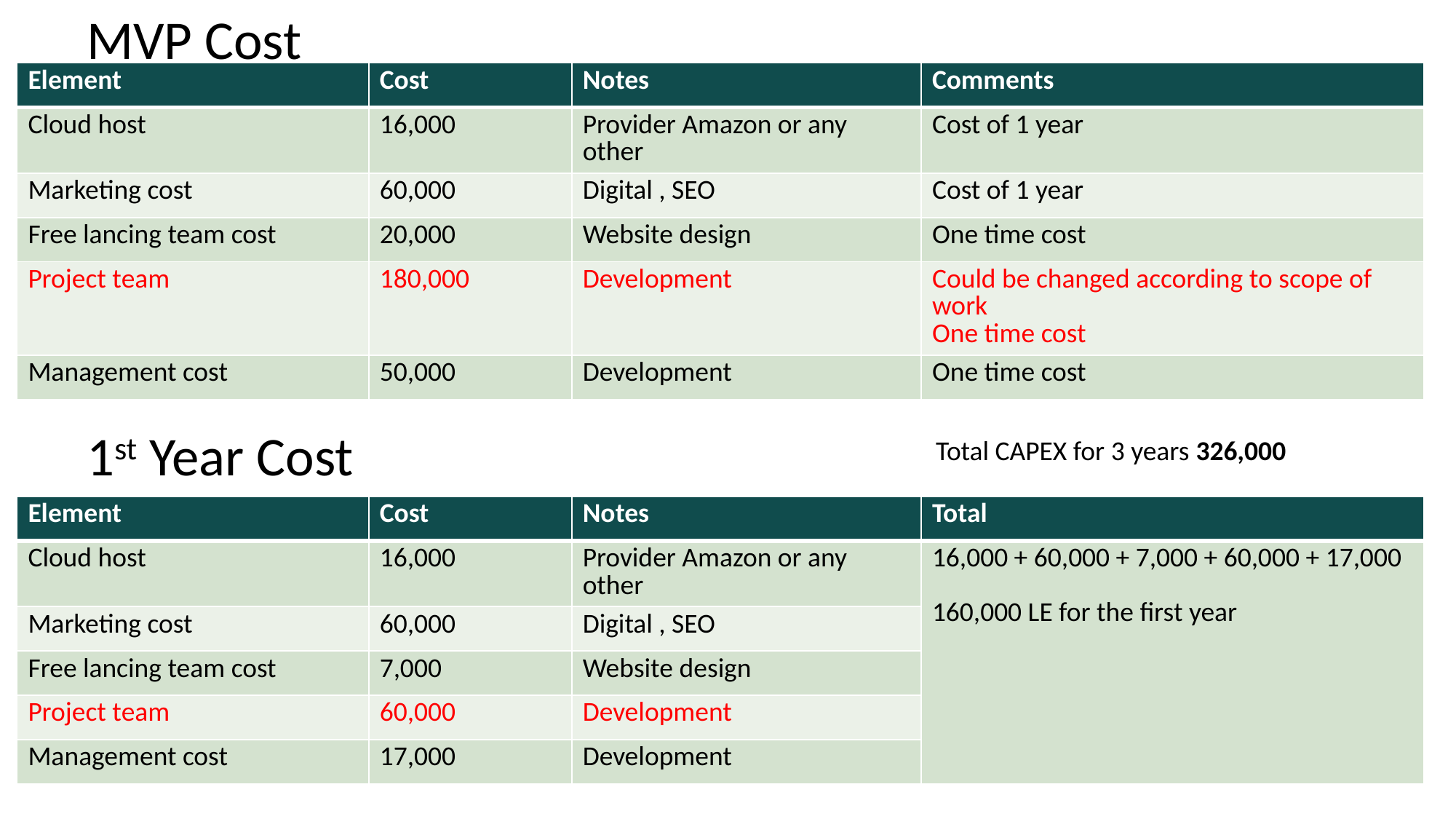

# MVP Cost
| Element | Cost | Notes | Comments |
| --- | --- | --- | --- |
| Cloud host | 16,000 | Provider Amazon or any other | Cost of 1 year |
| Marketing cost | 60,000 | Digital , SEO | Cost of 1 year |
| Free lancing team cost | 20,000 | Website design | One time cost |
| Project team | 180,000 | Development | Could be changed according to scope of work One time cost |
| Management cost | 50,000 | Development | One time cost |
1st Year Cost
Total CAPEX for 3 years 326,000
| Element | Cost | Notes | Total |
| --- | --- | --- | --- |
| Cloud host | 16,000 | Provider Amazon or any other | 16,000 + 60,000 + 7,000 + 60,000 + 17,000 160,000 LE for the first year |
| Marketing cost | 60,000 | Digital , SEO |  |
| Free lancing team cost | 7,000 | Website design |  |
| Project team | 60,000 | Development |  |
| Management cost | 17,000 | Development |  |